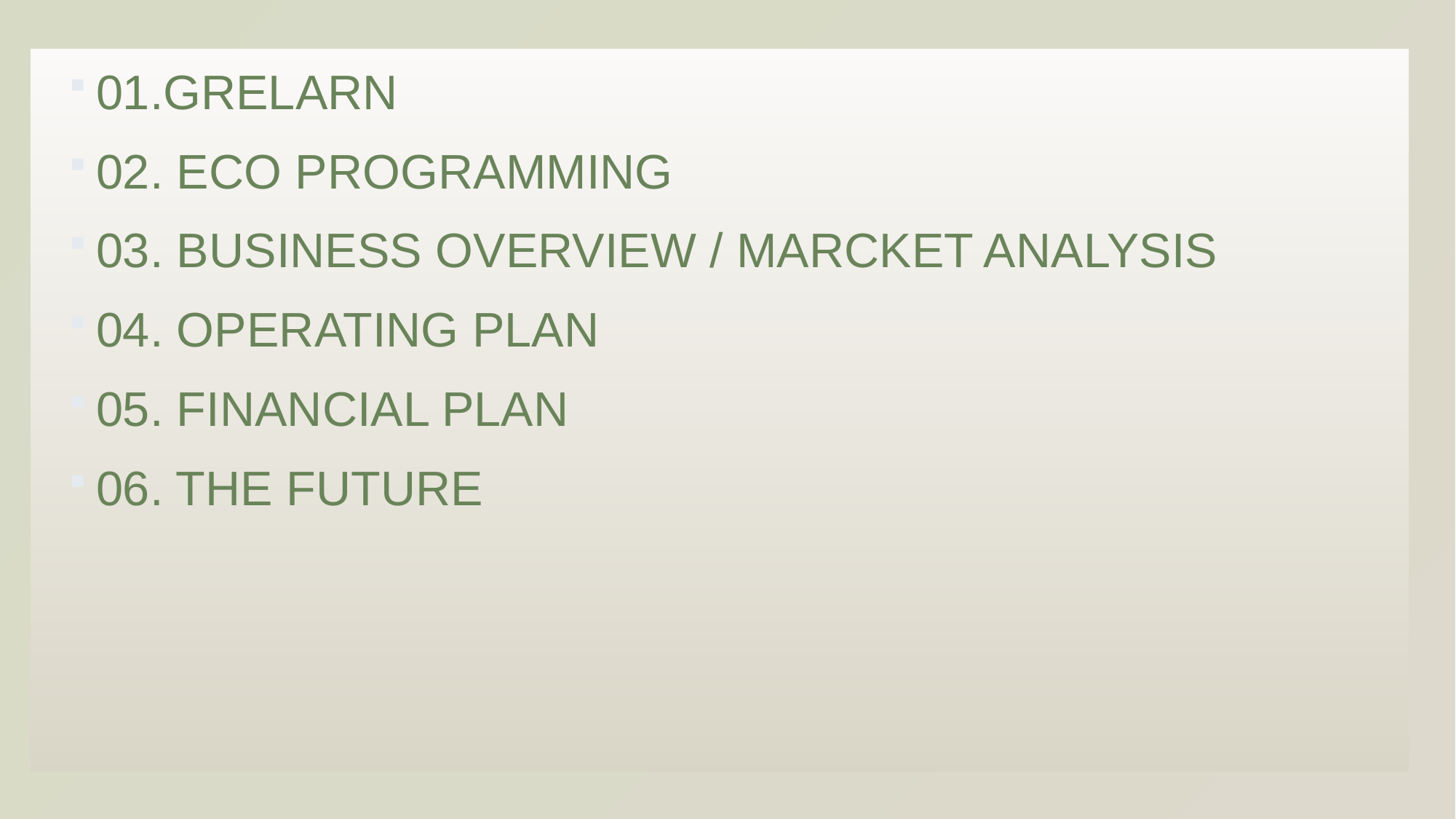

01.GRELARN
02. ECO PROGRAMMING
03. BUSINESS OVERVIEW / MARCKET ANALYSIS
04. OPERATING PLAN
05. FINANCIAL PLAN
06. THE FUTURE